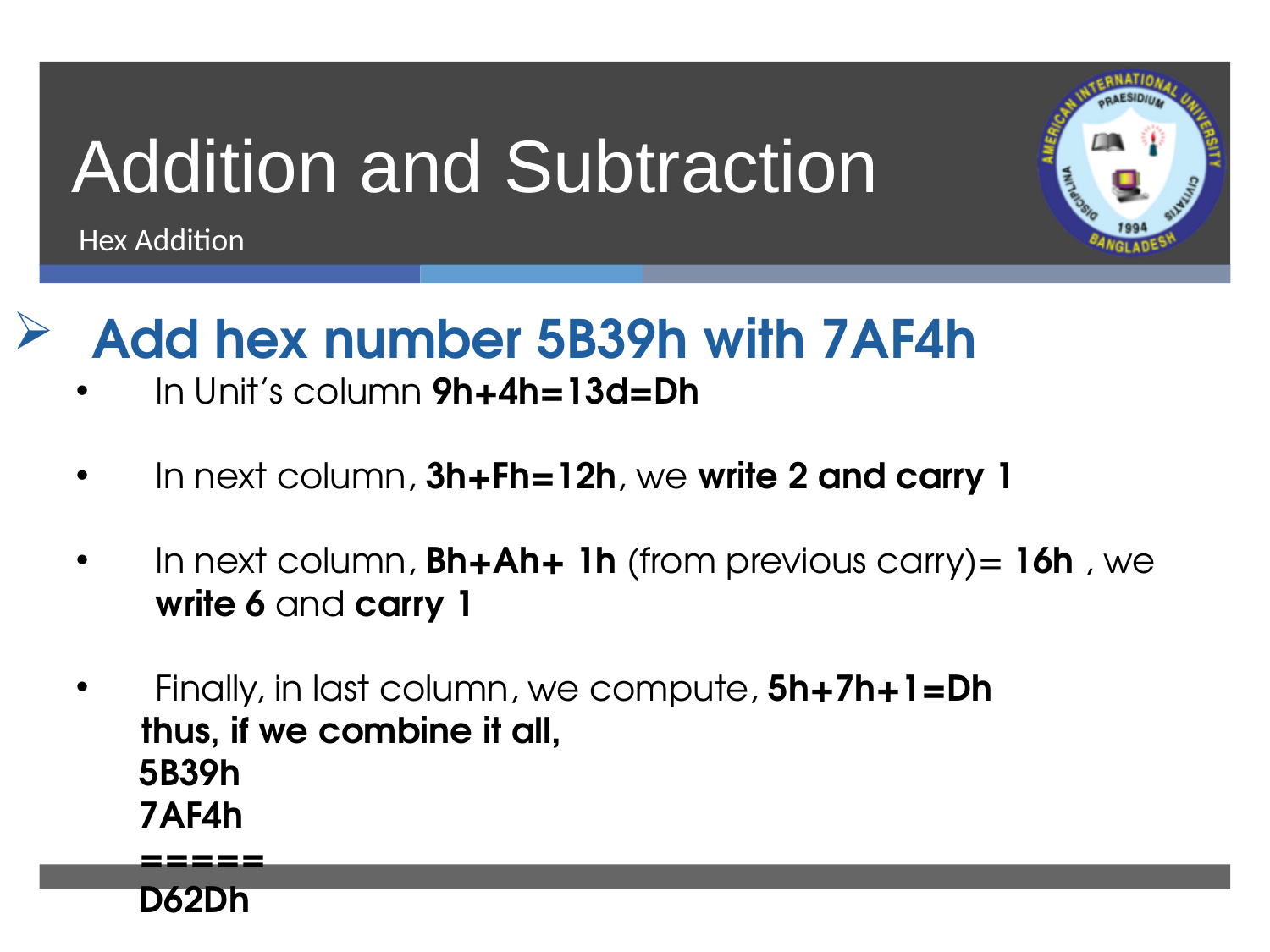

# Addition and Subtraction
Hex Addition
Add hex number 5B39h with 7AF4h
In Unit’s column 9h+4h=13d=Dh

In next column, 3h+Fh=12h, we write 2 and carry 1

In next column, Bh+Ah+ 1h (from previous carry)= 16h , we write 6 and carry 1

Finally, in last column, we compute, 5h+7h+1=Dh
             thus, if we combine it all,
	5B39h
	7AF4h
	=====
	D62Dh